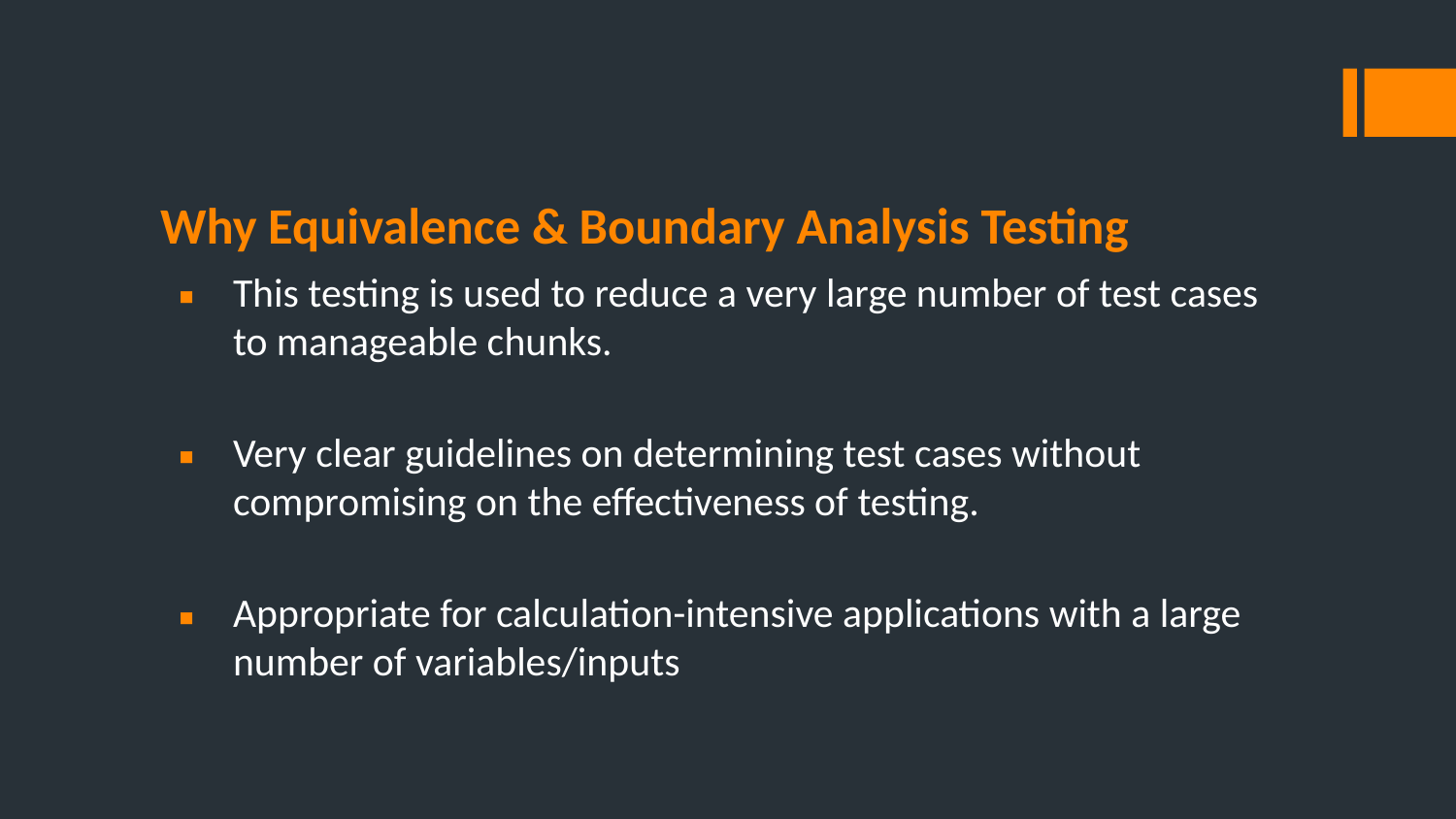

# Why Equivalence & Boundary Analysis Testing
This testing is used to reduce a very large number of test cases to manageable chunks.

Very clear guidelines on determining test cases without compromising on the effectiveness of testing.

Appropriate for calculation-intensive applications with a large number of variables/inputs